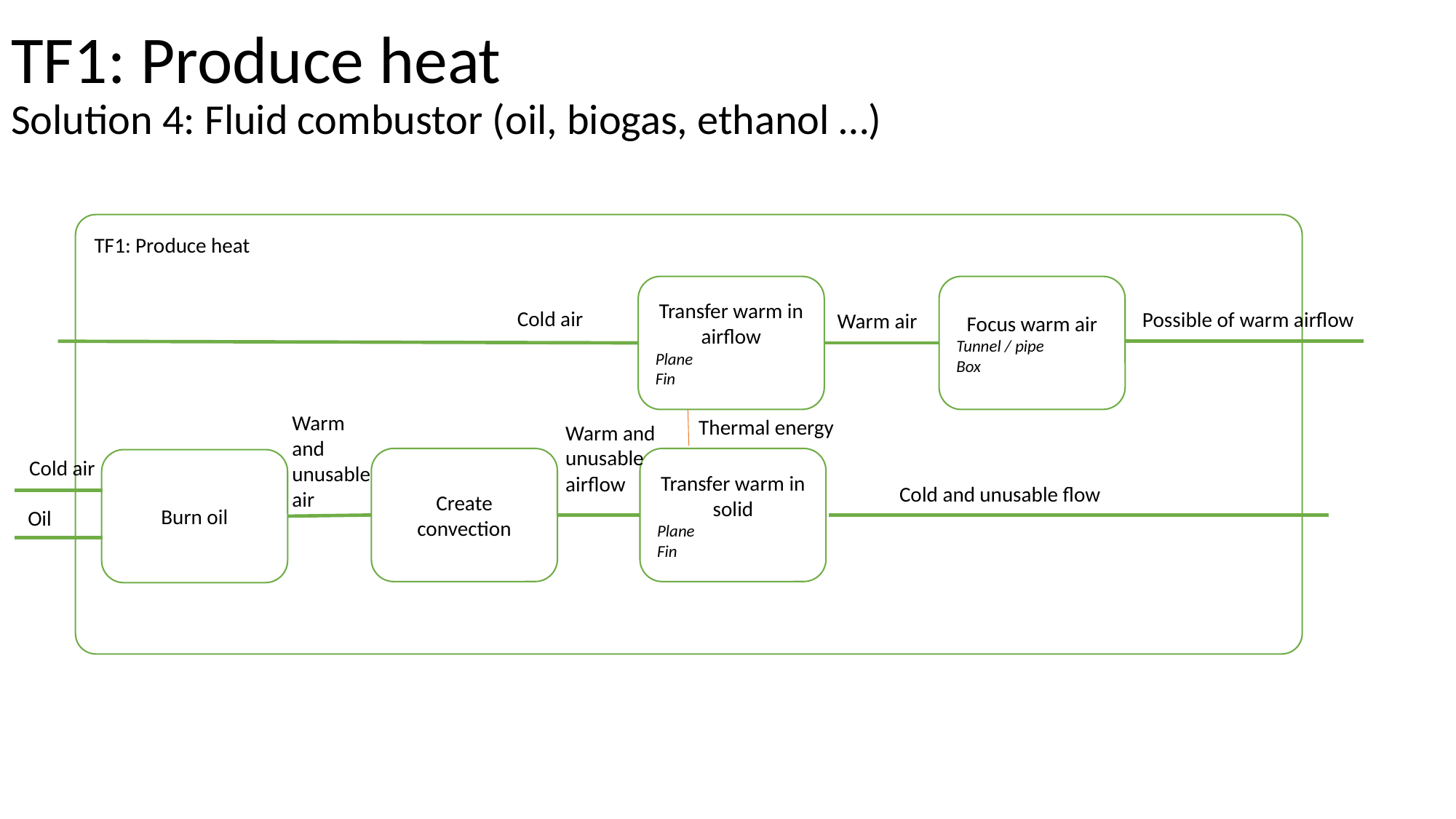

# TF1: Produce heat Solution 4: Fluid combustor (oil, biogas, ethanol …)

TF1: Produce heat
Transfer warm in airflow
Plane
Fin
Focus warm air
Tunnel / pipe
Box
Cold air
Possible of warm airflow
Warm air
Warm and unusable air
Thermal energy
Warm and unusable airflow
Create convection
Transfer warm in solid
Plane
Fin
Cold air
Burn oil
Cold and unusable flow
Oil